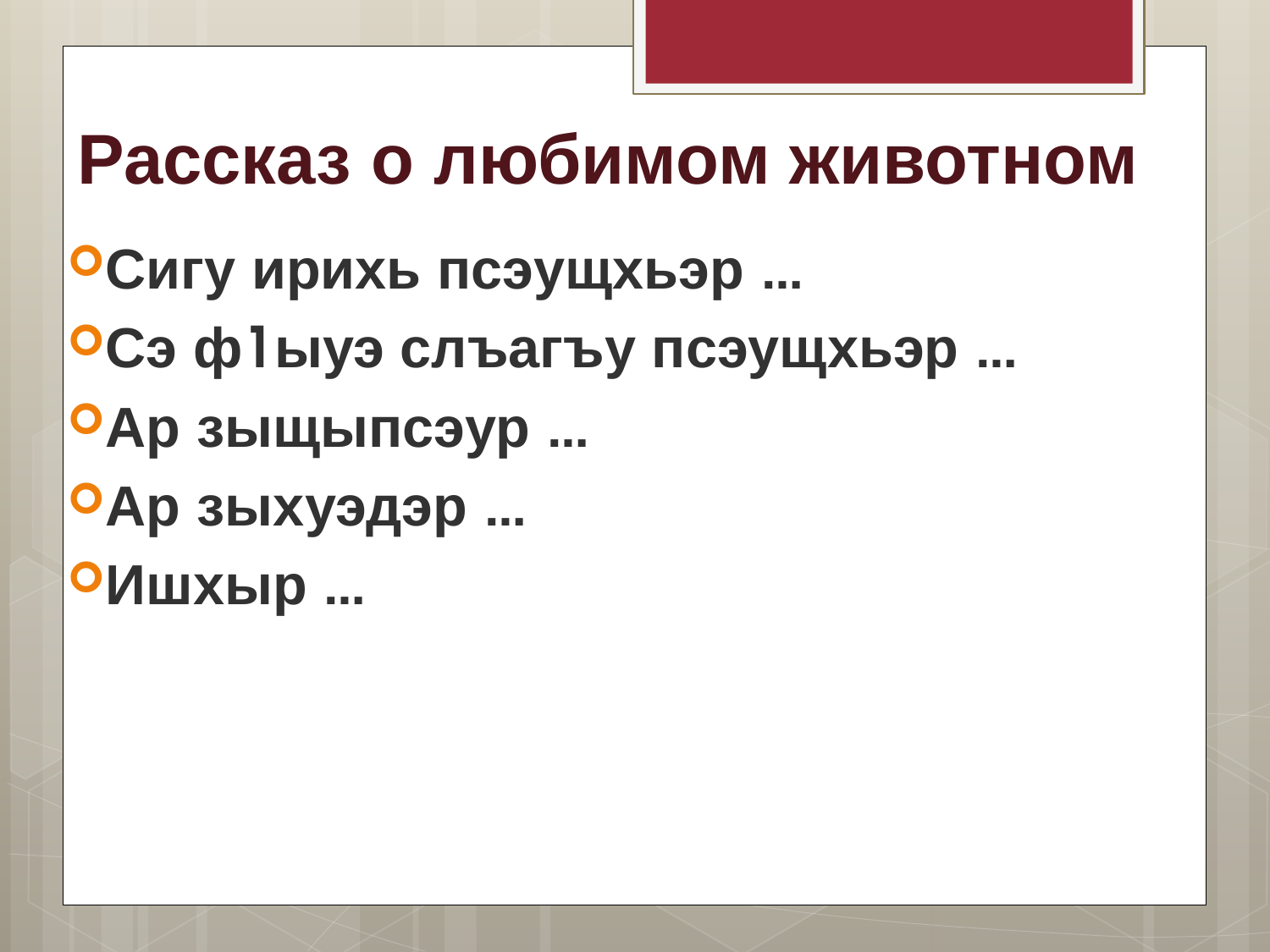

# Рассказ о любимом животном
Сигу ирихь псэущхьэр …
Сэ ф1ыуэ слъагъу псэущхьэр …
Ар зыщыпсэур …
Ар зыхуэдэр …
Ишхыр …